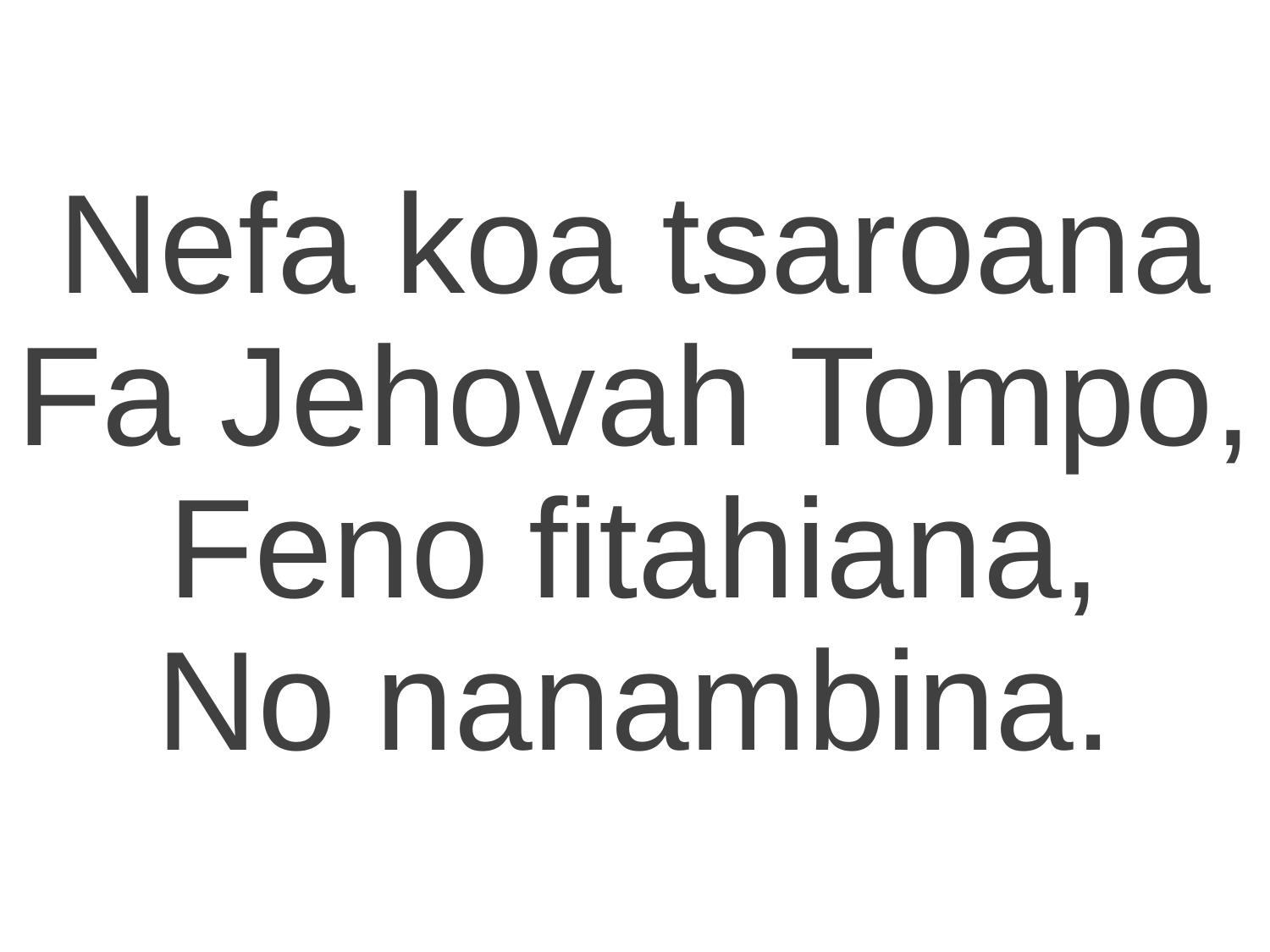

Nefa koa tsaroana
Fa Jehovah Tompo,
Feno fitahiana,
No nanambina.